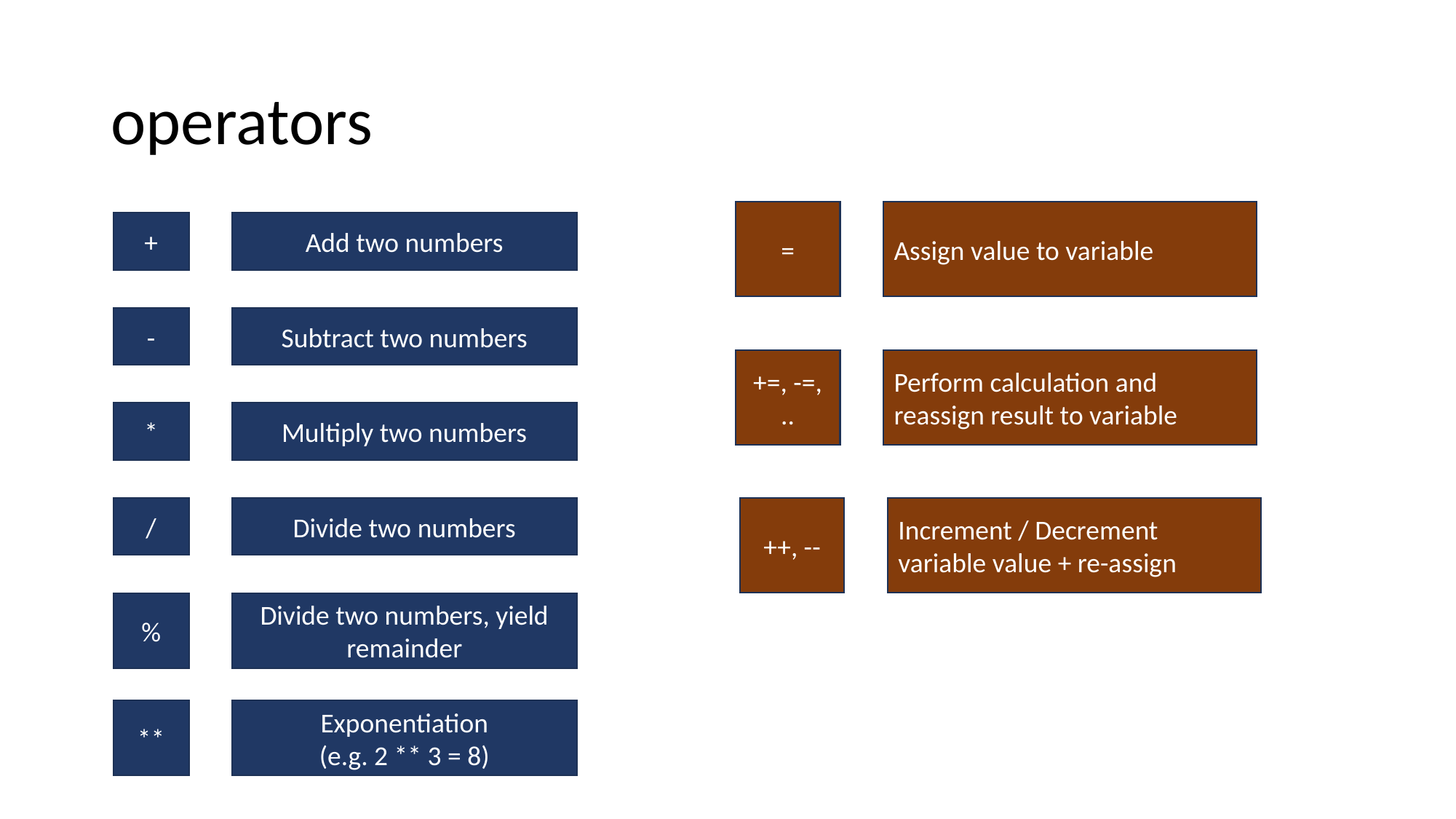

# operators
=
Assign value to variable
+
Add two numbers
-
Subtract two numbers
+=, -=,
..
Perform calculation and reassign result to variable
*
Multiply two numbers
/
Divide two numbers
++, --
Increment / Decrement
variable value + re-assign
%
Divide two numbers, yield remainder
**
Exponentiation
(e.g. 2 ** 3 = 8)